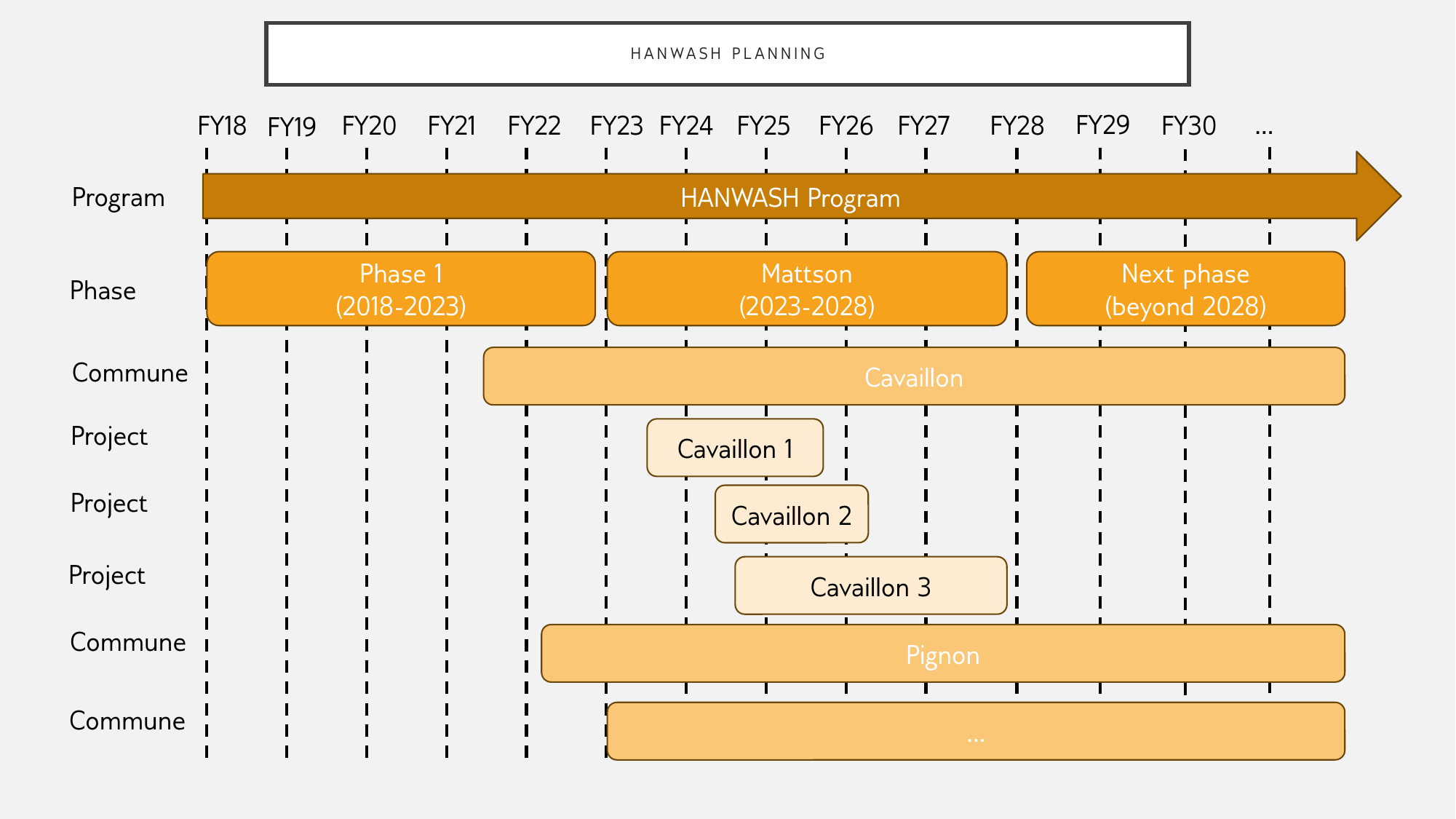

# HANWASH Planning
FY29
…
FY30
FY28
FY18
FY20
FY21
FY22
FY23
FY24
FY25
FY26
FY27
FY19
HANWASH Program
Program
Next phase
(beyond 2028)
Phase 1
(2018-2023)
Mattson
(2023-2028)
Phase
Cavaillon
Commune
Project
Cavaillon 1
Project
Cavaillon 2
Project
Cavaillon 3
Commune
Pignon
Commune
…